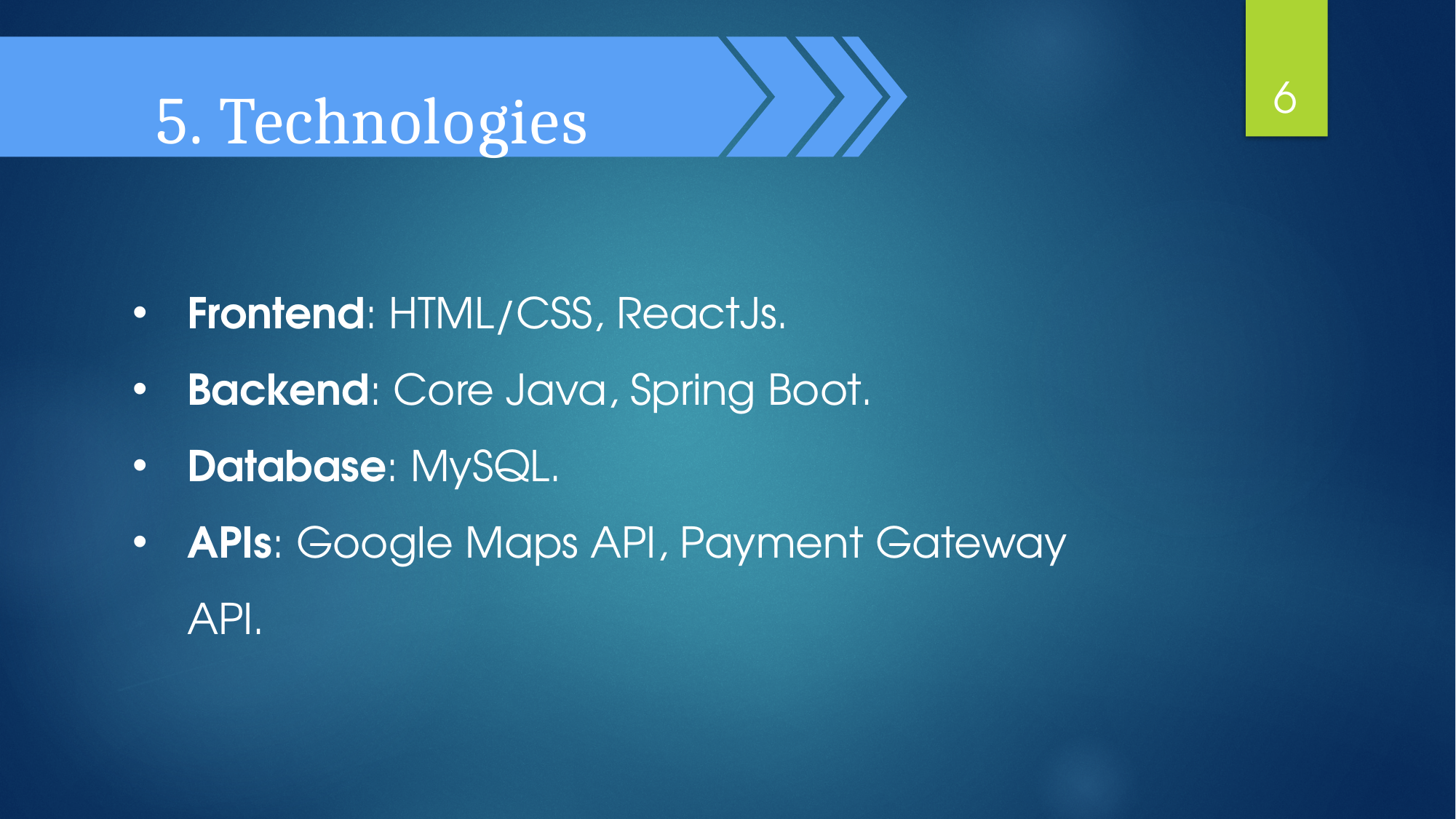

6
5. Technologies

Frontend: HTML/CSS, ReactJs.
Backend: Core Java, Spring Boot.
Database: MySQL.
APIs: Google Maps API, Payment Gateway API.